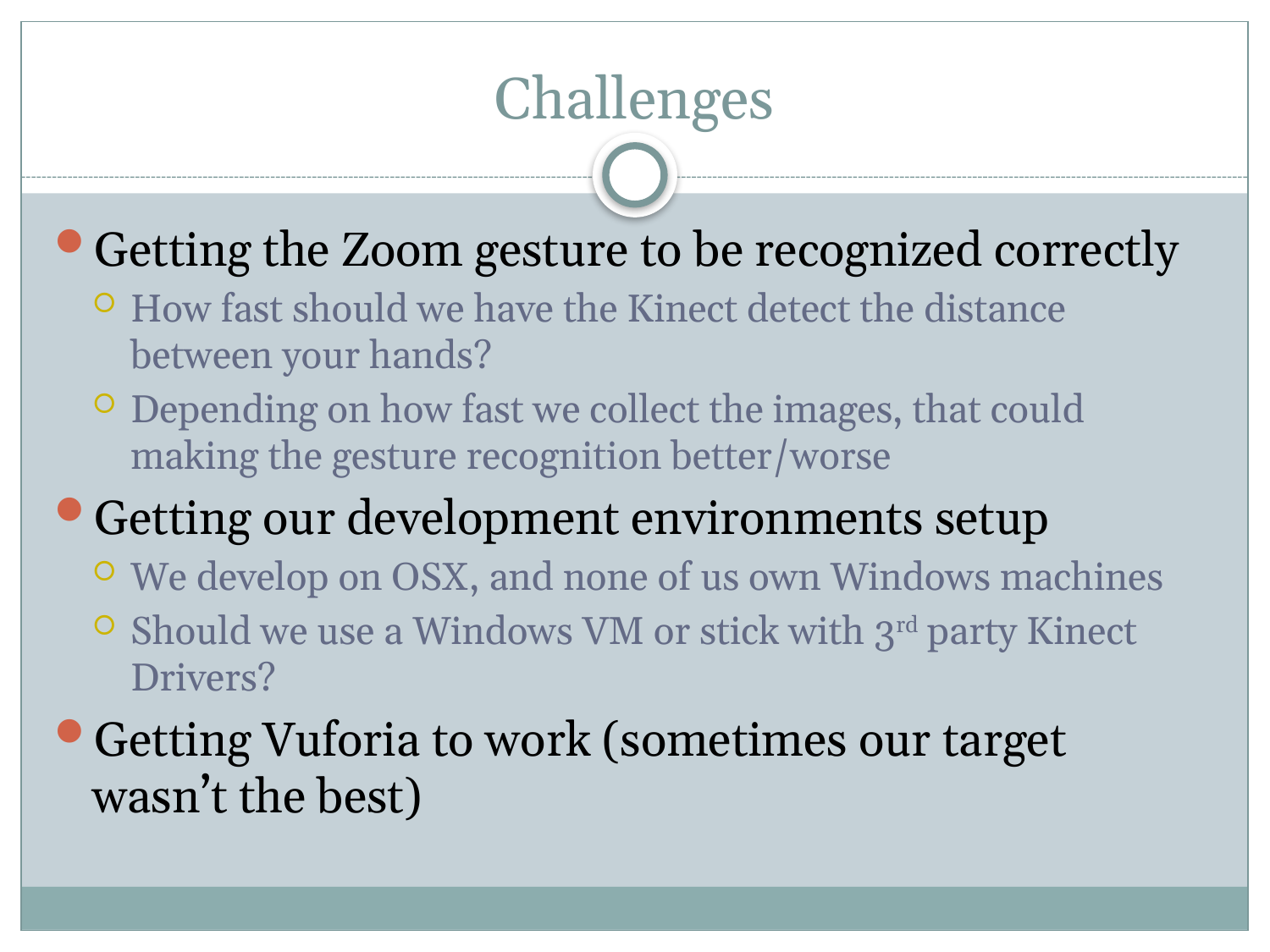

# Challenges
Getting the Zoom gesture to be recognized correctly
How fast should we have the Kinect detect the distance between your hands?
Depending on how fast we collect the images, that could making the gesture recognition better/worse
Getting our development environments setup
We develop on OSX, and none of us own Windows machines
Should we use a Windows VM or stick with 3rd party Kinect Drivers?
Getting Vuforia to work (sometimes our target wasn’t the best)